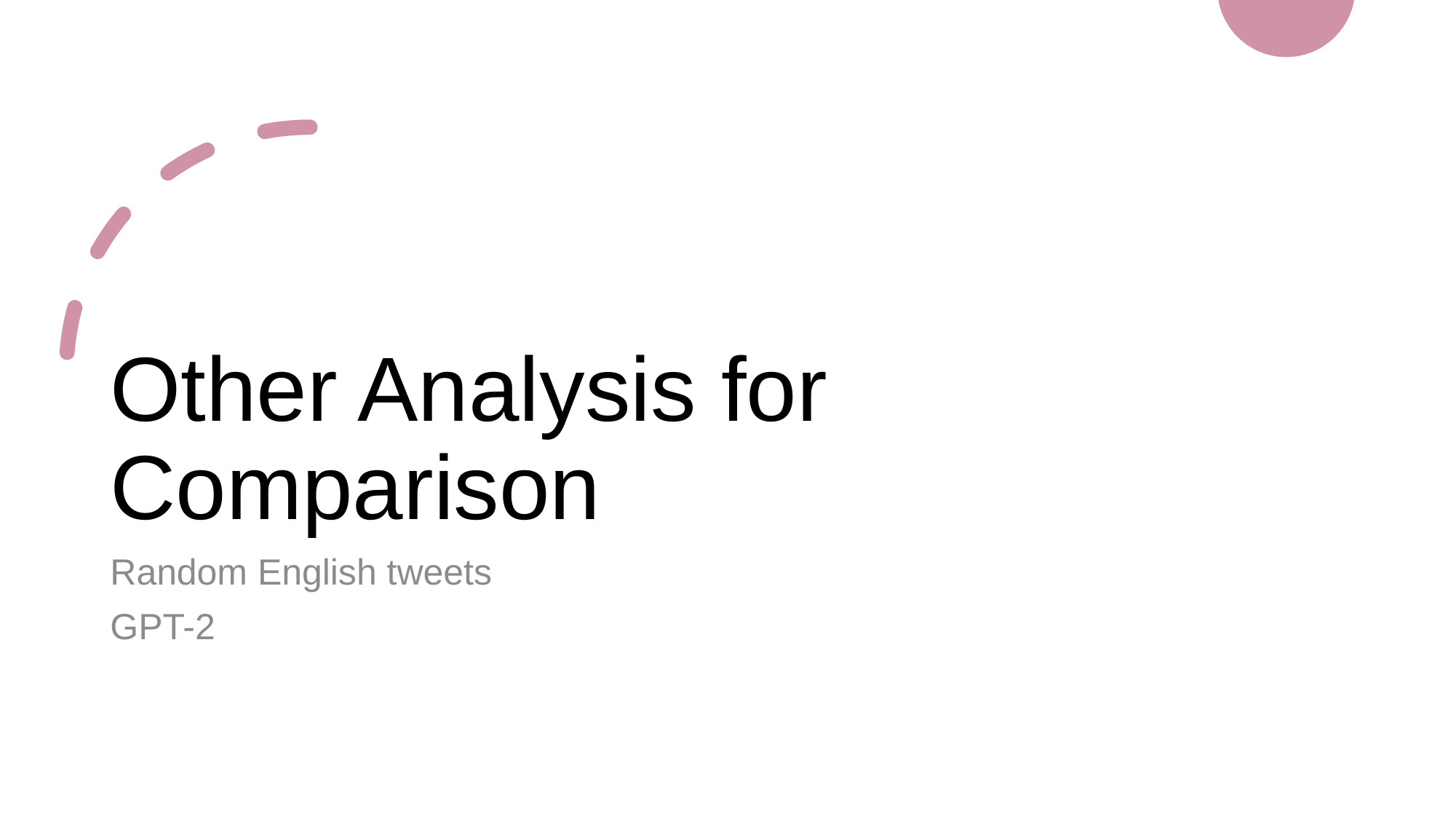

# Other Analysis for Comparison
Random English tweets
GPT-2